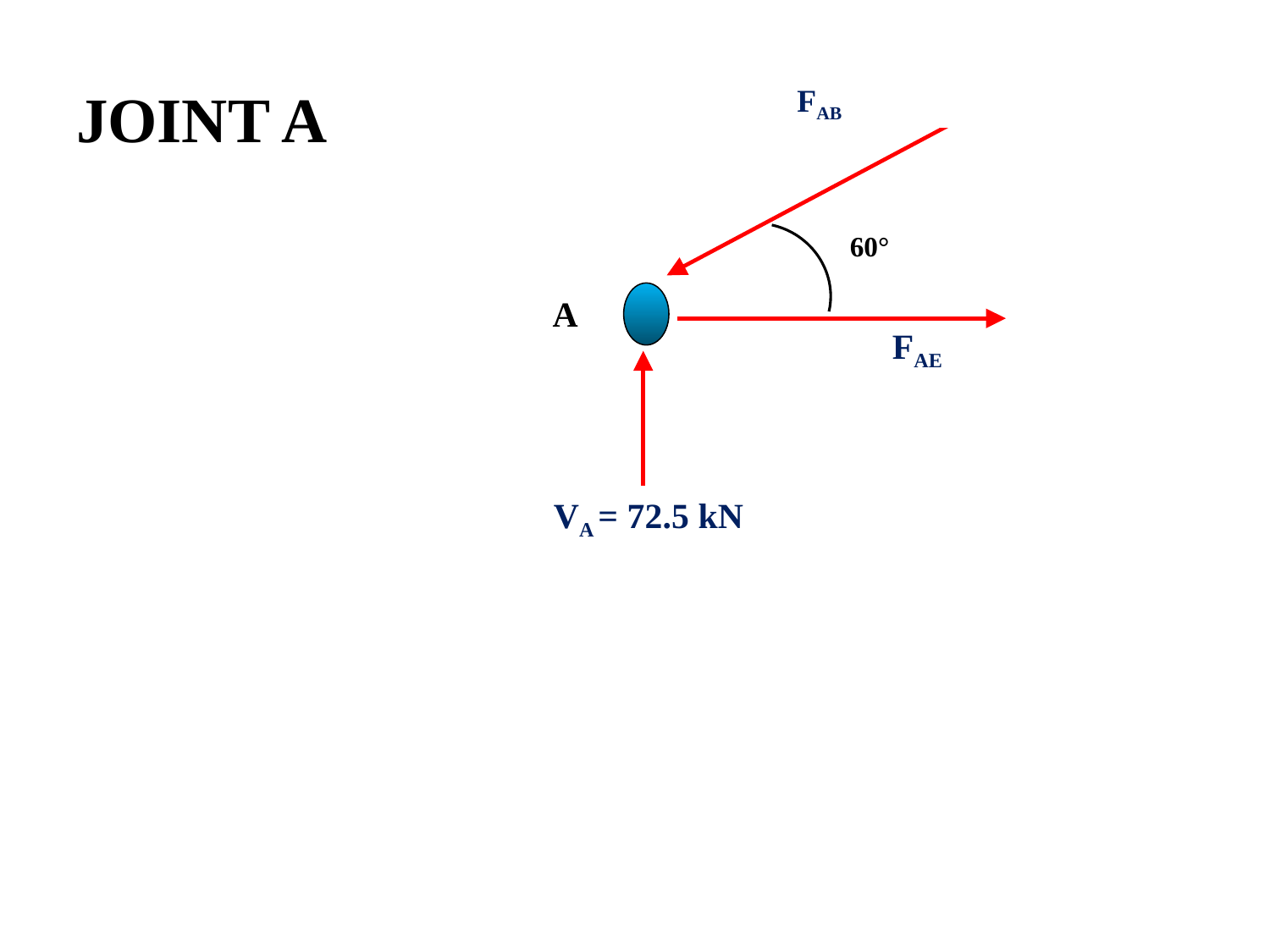

# JOINT A
FAB
60°

VA = 72.5 kN
FAE

A